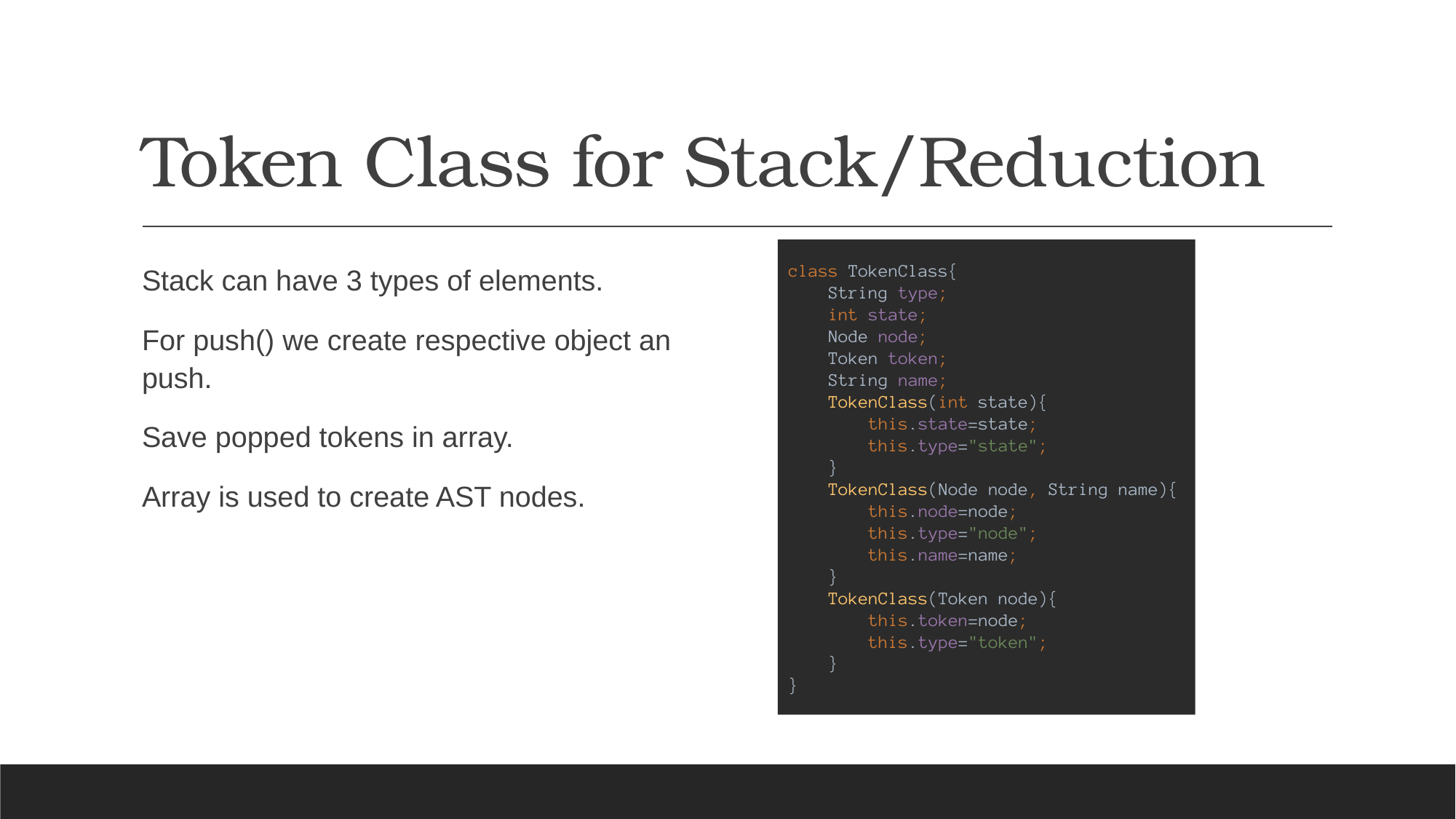

# Token Class for Stack/Reduction
class TokenClass{
    String type;
    int state;
    Node node;
    Token token;
    String name;
    TokenClass(int state){
        this.state=state;
        this.type="state";
    }
    TokenClass(Node node, String name){
        this.node=node;
        this.type="node";
        this.name=name;
    }
    TokenClass(Token node){
        this.token=node;
        this.type="token";
    }
}
Stack can have 3 types of elements.
For push() we create respective object an push.
Save popped tokens in array.
Array is used to create AST nodes.